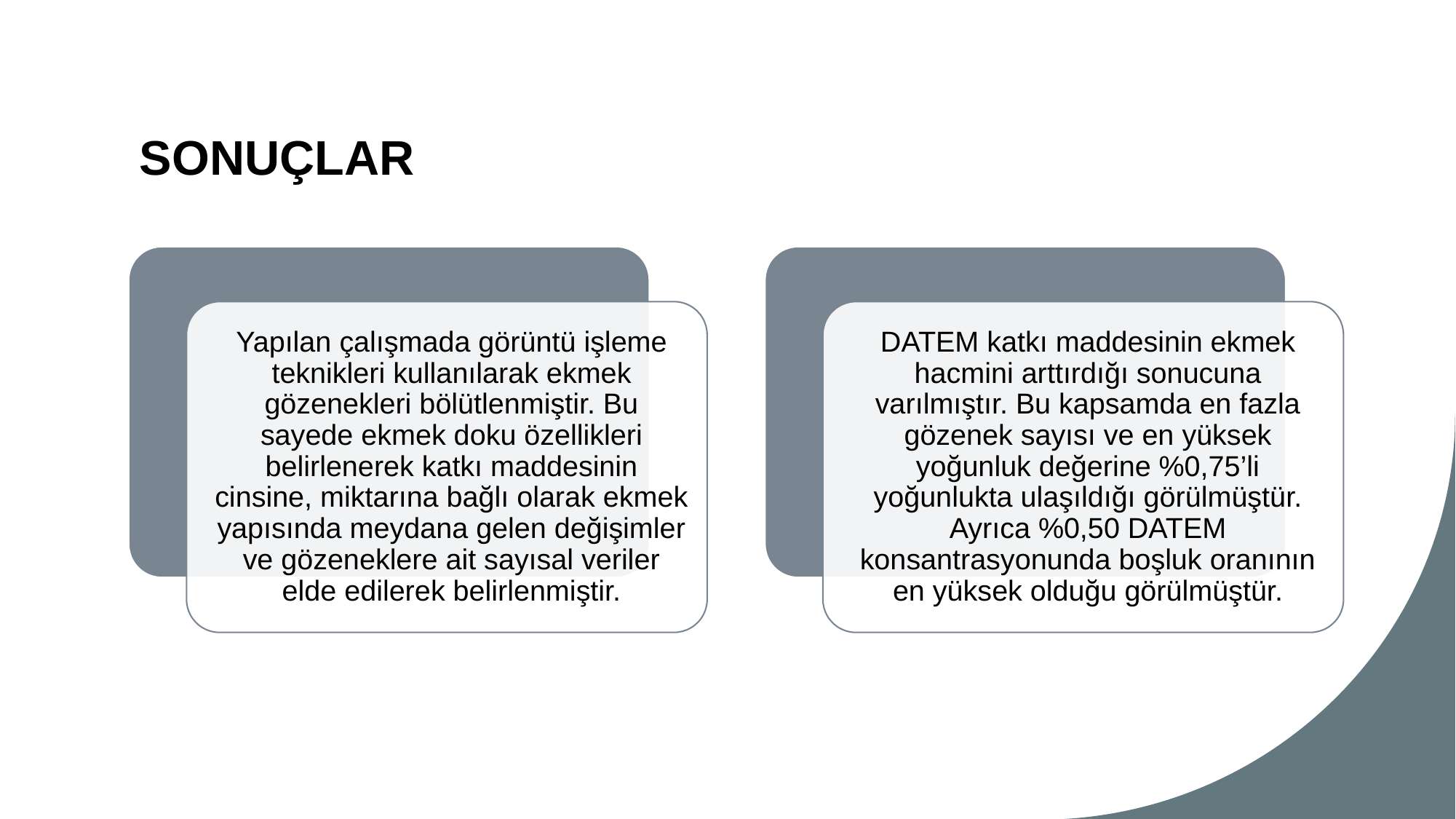

# SONUÇLAR
Yapılan çalışmada görüntü işleme teknikleri kullanılarak ekmek gözenekleri bölütlenmiştir. Bu sayede ekmek doku özellikleri belirlenerek katkı maddesinin cinsine, miktarına bağlı olarak ekmek yapısında meydana gelen değişimler ve gözeneklere ait sayısal veriler elde edilerek belirlenmiştir.
DATEM katkı maddesinin ekmek hacmini arttırdığı sonucuna varılmıştır. Bu kapsamda en fazla gözenek sayısı ve en yüksek yoğunluk değerine %0,75’li yoğunlukta ulaşıldığı görülmüştür. Ayrıca %0,50 DATEM konsantrasyonunda boşluk oranının en yüksek olduğu görülmüştür.